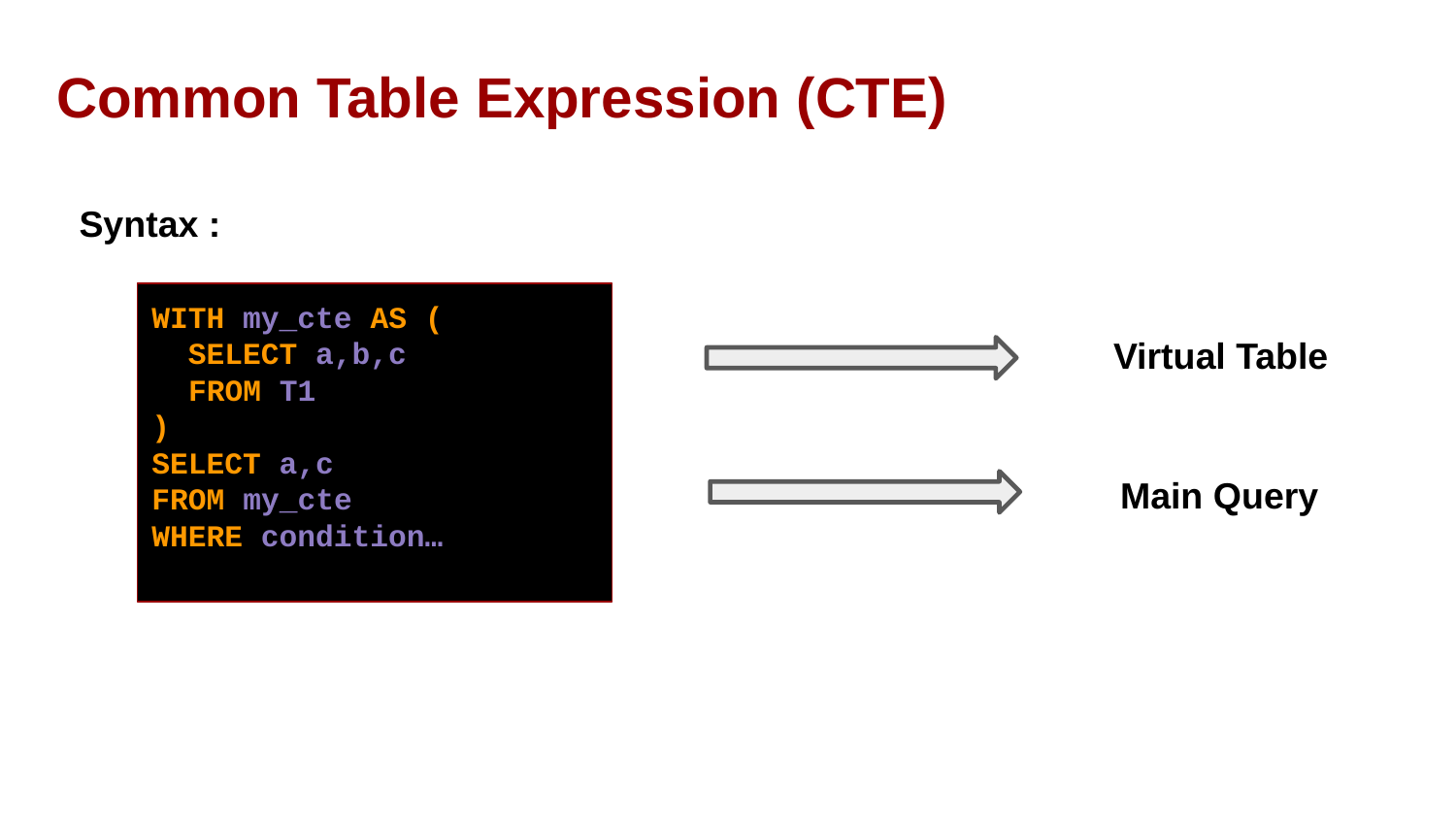

Common Table Expression (CTE)
Syntax :
WITH my_cte AS (
  SELECT a,b,c
  FROM T1
)
SELECT a,c
FROM my_cte
WHERE condition…

Virtual Table

Main Query